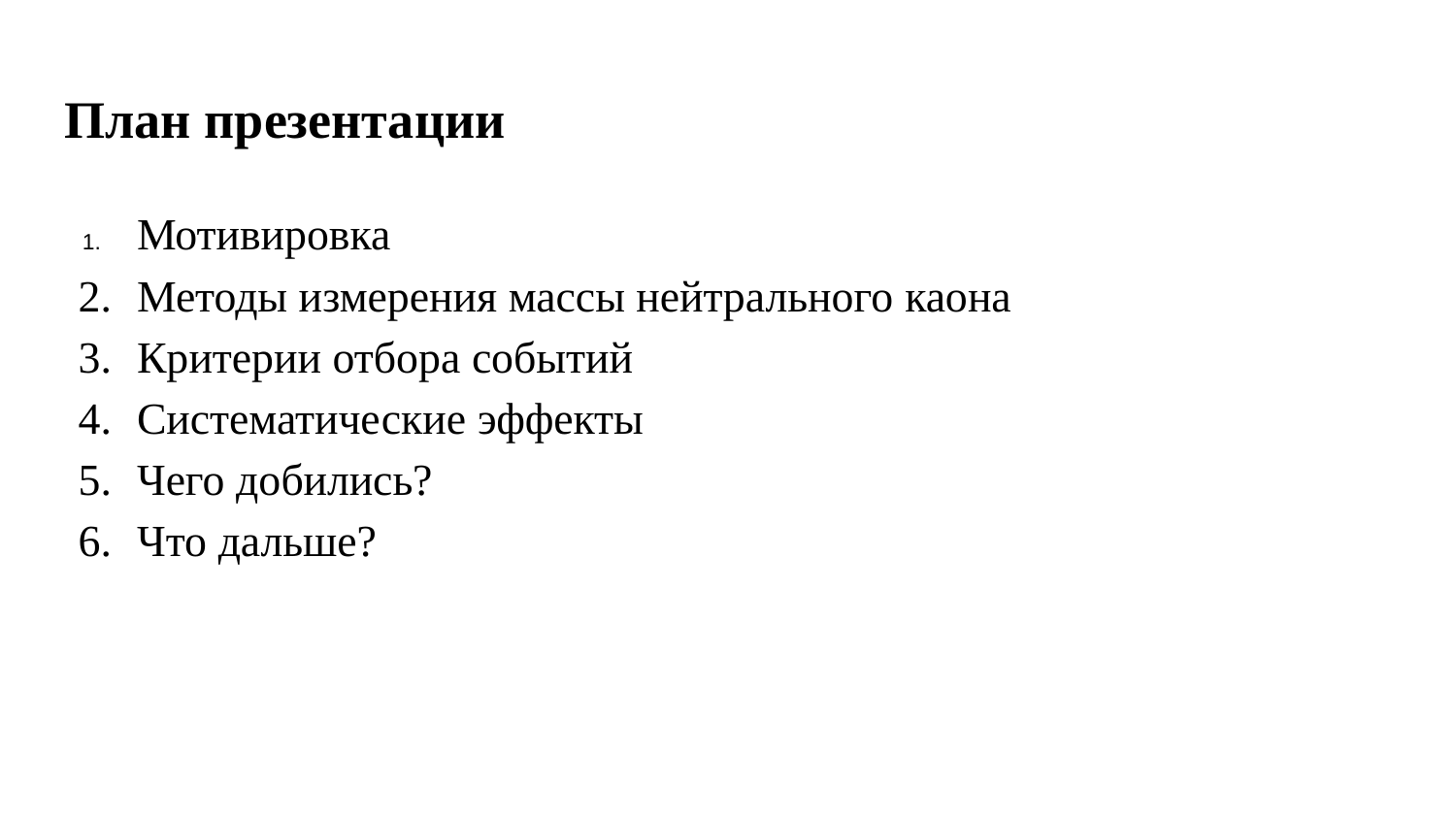

# ‌План презентации
‌Мотивировка
Методы измерения массы нейтрального каона
Критерии отбора событий
Систематические эффекты
Чего добились?
Что дальше?